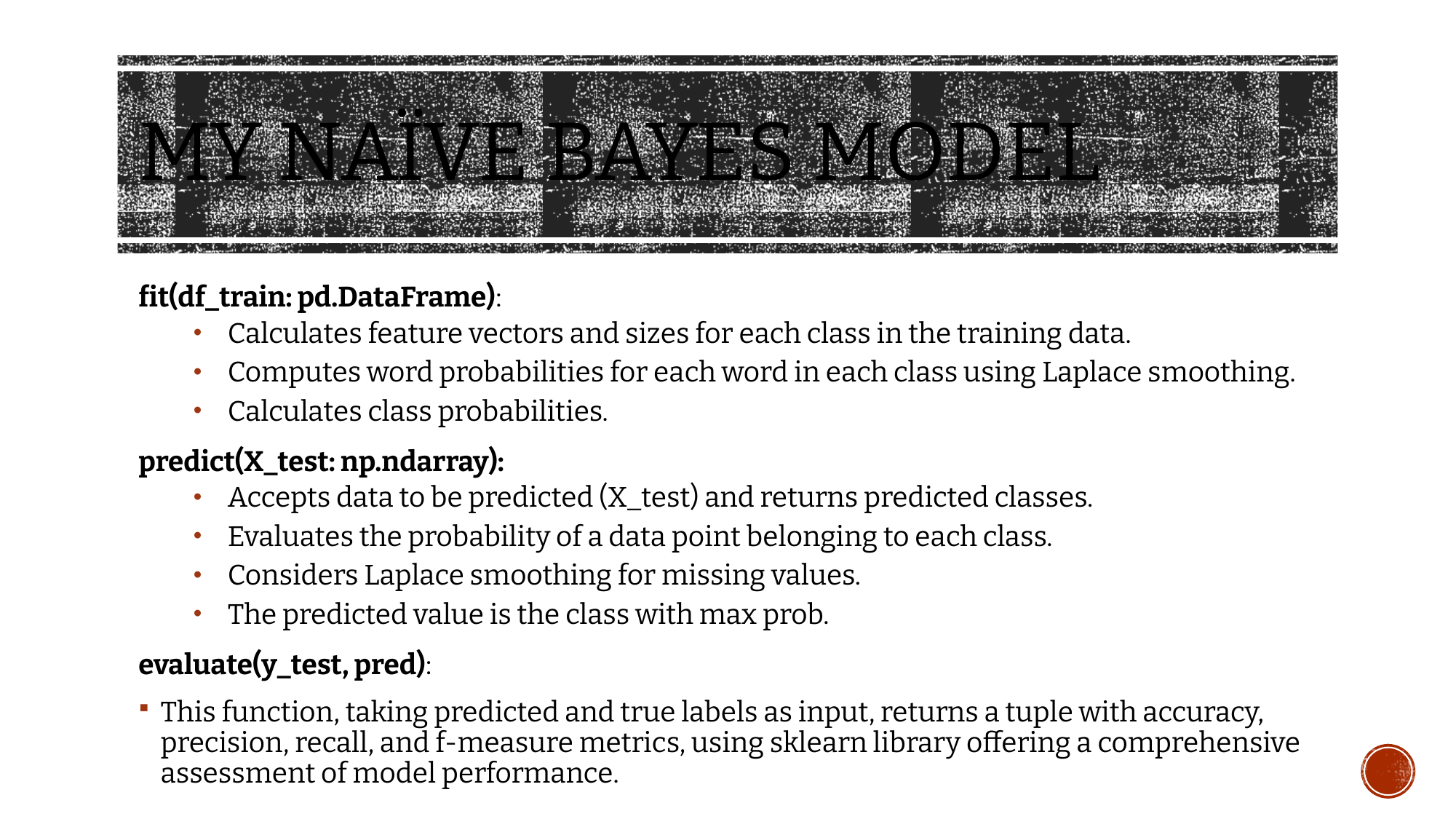

# My Naïve Bayes Model

fit(df_train: pd.DataFrame):
Calculates feature vectors and sizes for each class in the training data.
Computes word probabilities for each word in each class using Laplace smoothing.
Calculates class probabilities.
predict(X_test: np.ndarray):
Accepts data to be predicted (X_test) and returns predicted classes.
Evaluates the probability of a data point belonging to each class.
Considers Laplace smoothing for missing values.
The predicted value is the class with max prob.
evaluate(y_test, pred):
This function, taking predicted and true labels as input, returns a tuple with accuracy, precision, recall, and f-measure metrics, using sklearn library offering a comprehensive assessment of model performance.